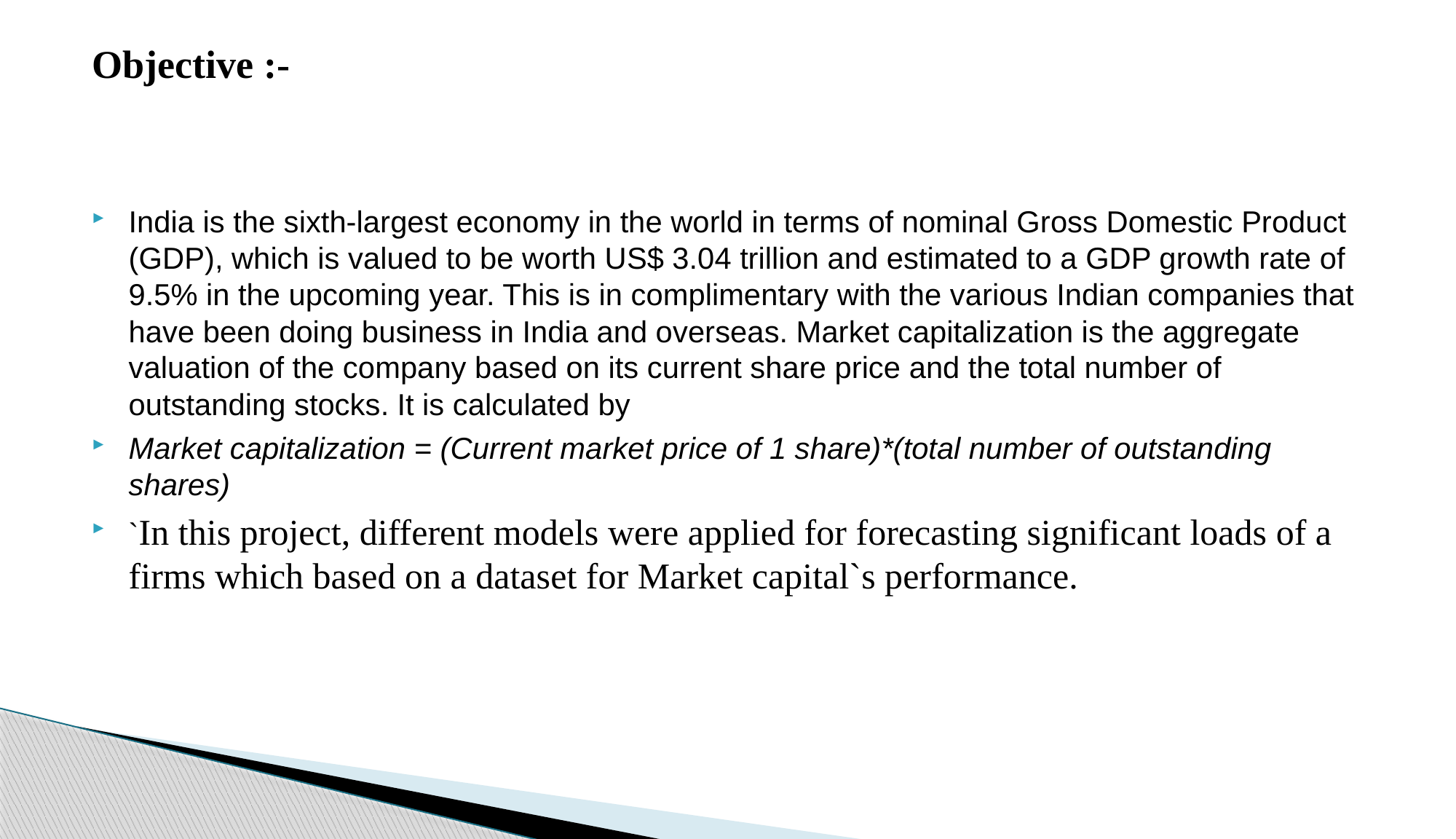

Objective :-

India is the sixth-largest economy in the world in terms of nominal Gross Domestic Product (GDP), which is valued to be worth US$ 3.04 trillion and estimated to a GDP growth rate of 9.5% in the upcoming year. This is in complimentary with the various Indian companies that have been doing business in India and overseas. Market capitalization is the aggregate valuation of the company based on its current share price and the total number of outstanding stocks. It is calculated by
Market capitalization = (Current market price of 1 share)*(total number of outstanding shares)
`In this project, different models were applied for forecasting significant loads of a firms which based on a dataset for Market capital`s performance.